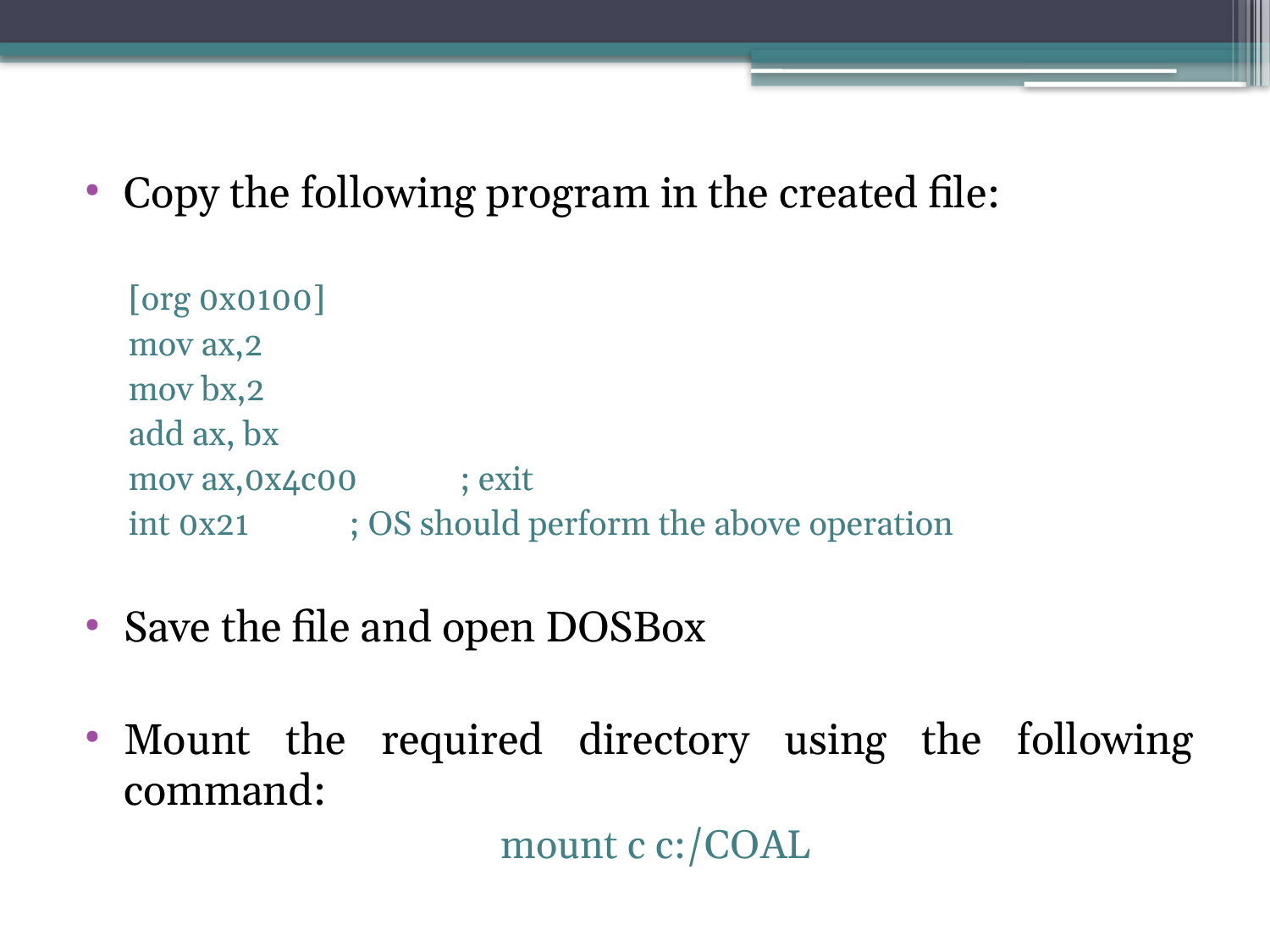

Copy the following program in the created file:

[org 0x0100]
mov ax,2
mov bx,2
add ax, bx
mov ax,0x4c00	; exit
int 0x21		; OS should perform the above operation

Save the file and open DOSBox

Mount the required directory using the following command:
mount c c:/COAL